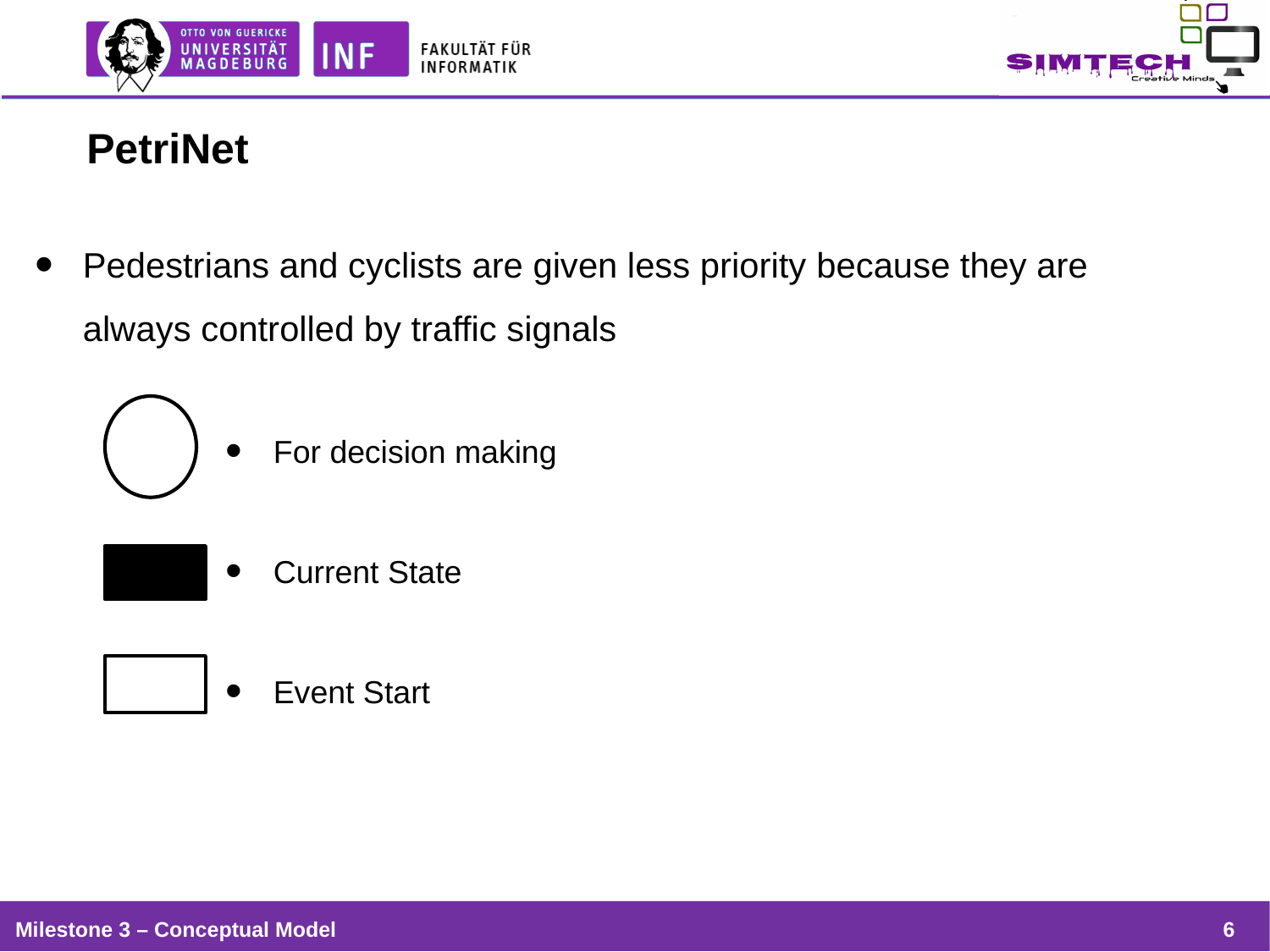

# PetriNet

Pedestrians and cyclists are given less priority because they are always controlled by traffic signals

For decision making

Current State

Event Start

Milestone 3 – Conceptual Model